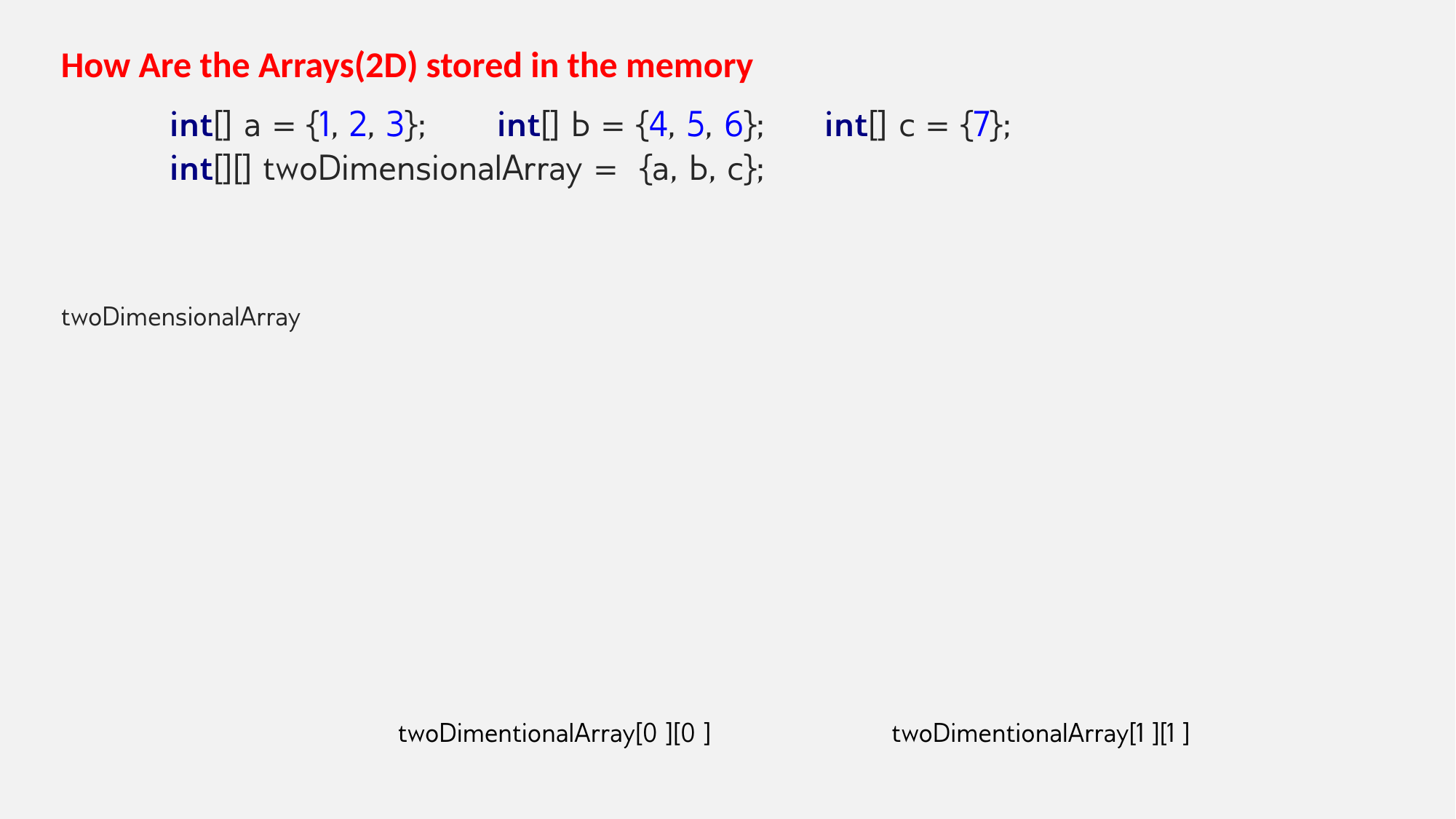

How Are the Arrays(2D) stored in the memory
	int[] a = {1, 2, 3};	int[] b = {4, 5, 6};	int[] c = {7};
	int[][] twoDimensionalArray =  {a, b, c};

twoDimensionalArray
twoDimentionalArray[0 ][0 ]

twoDimentionalArray[1 ][1 ]